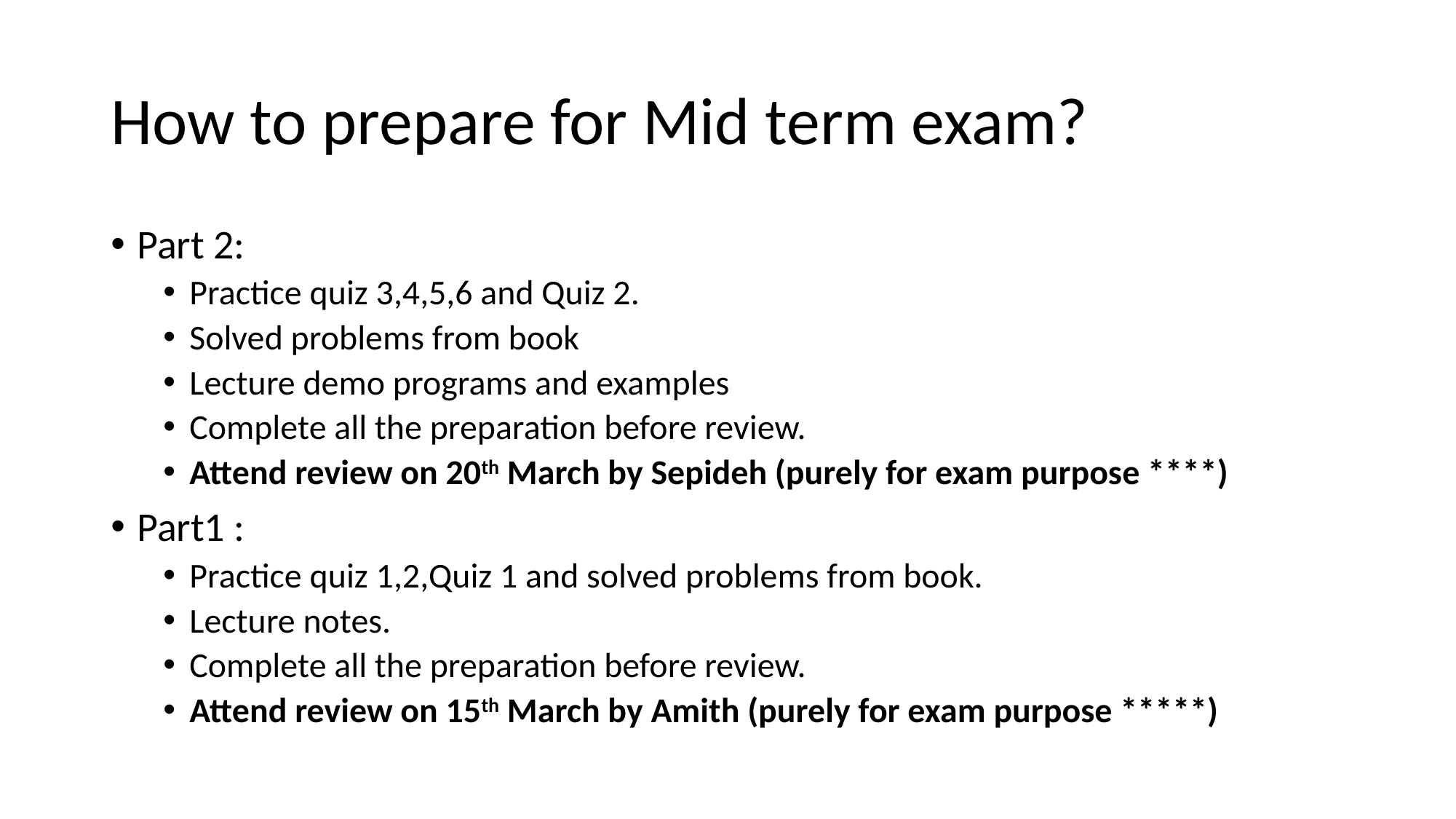

# How to prepare for Mid term exam?
Part 2:
Practice quiz 3,4,5,6 and Quiz 2.
Solved problems from book
Lecture demo programs and examples
Complete all the preparation before review.
Attend review on 20th March by Sepideh (purely for exam purpose ****)
Part1 :
Practice quiz 1,2,Quiz 1 and solved problems from book.
Lecture notes.
Complete all the preparation before review.
Attend review on 15th March by Amith (purely for exam purpose *****)